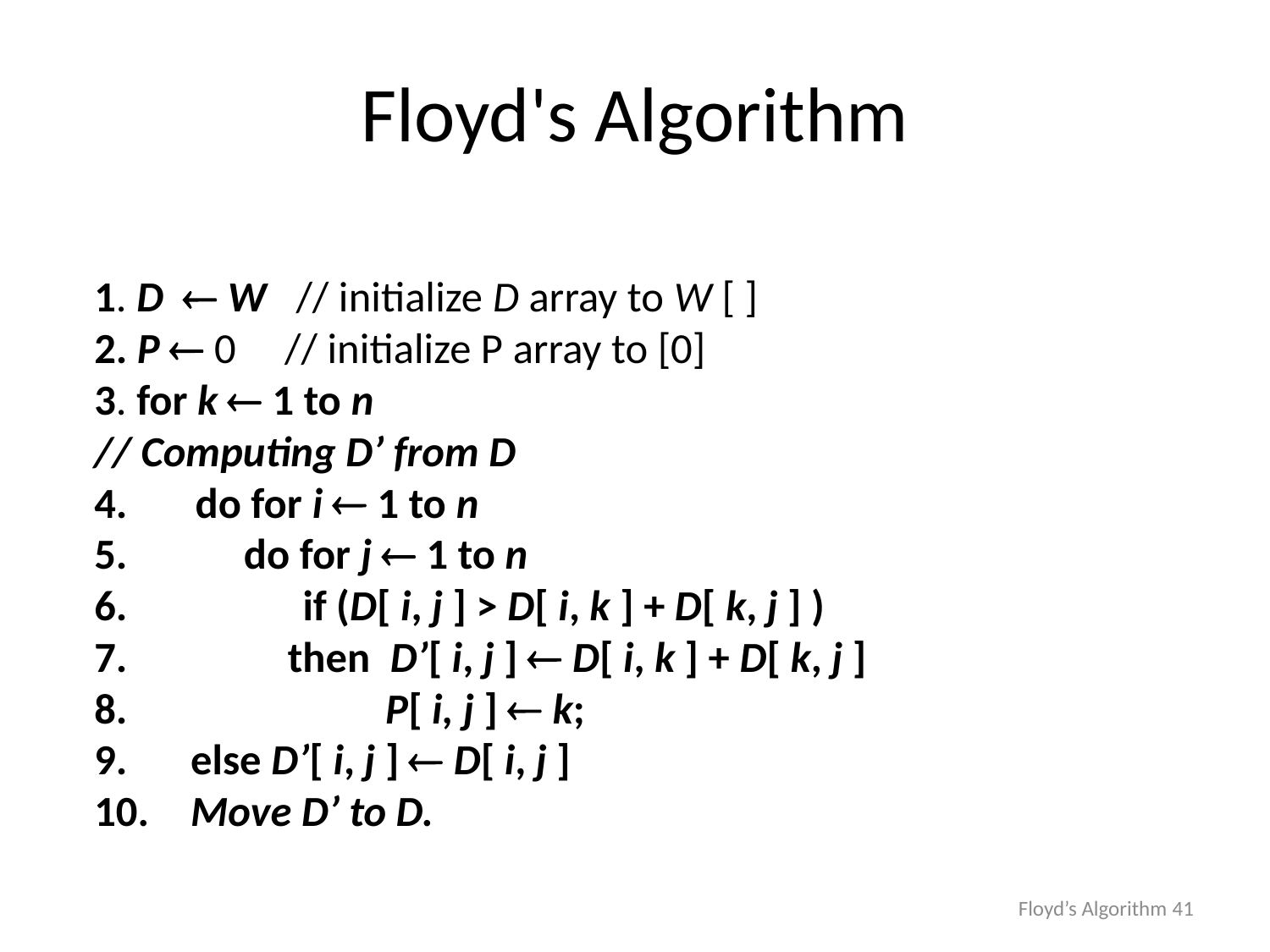

# Floyd's Algorithm
1. D  ← W   // initialize D array to W [ ]
2. P ← 0     // initialize P array to [0]
3. for k ← 1 to n
	// Computing D’ from D
4.       do for i ← 1 to n
5.            do for j ← 1 to n
6.                  if (D[ i, j ] > D[ i, k ] + D[ k, j ] )
7.		          then  D’[ i, j ] ← D[ i, k ] + D[ k, j ]
8.		                    P[ i, j ] ← k;
9.			else D’[ i, j ] ← D[ i, j ]
10.	Move D’ to D.
Floyd’s Algorithm 41